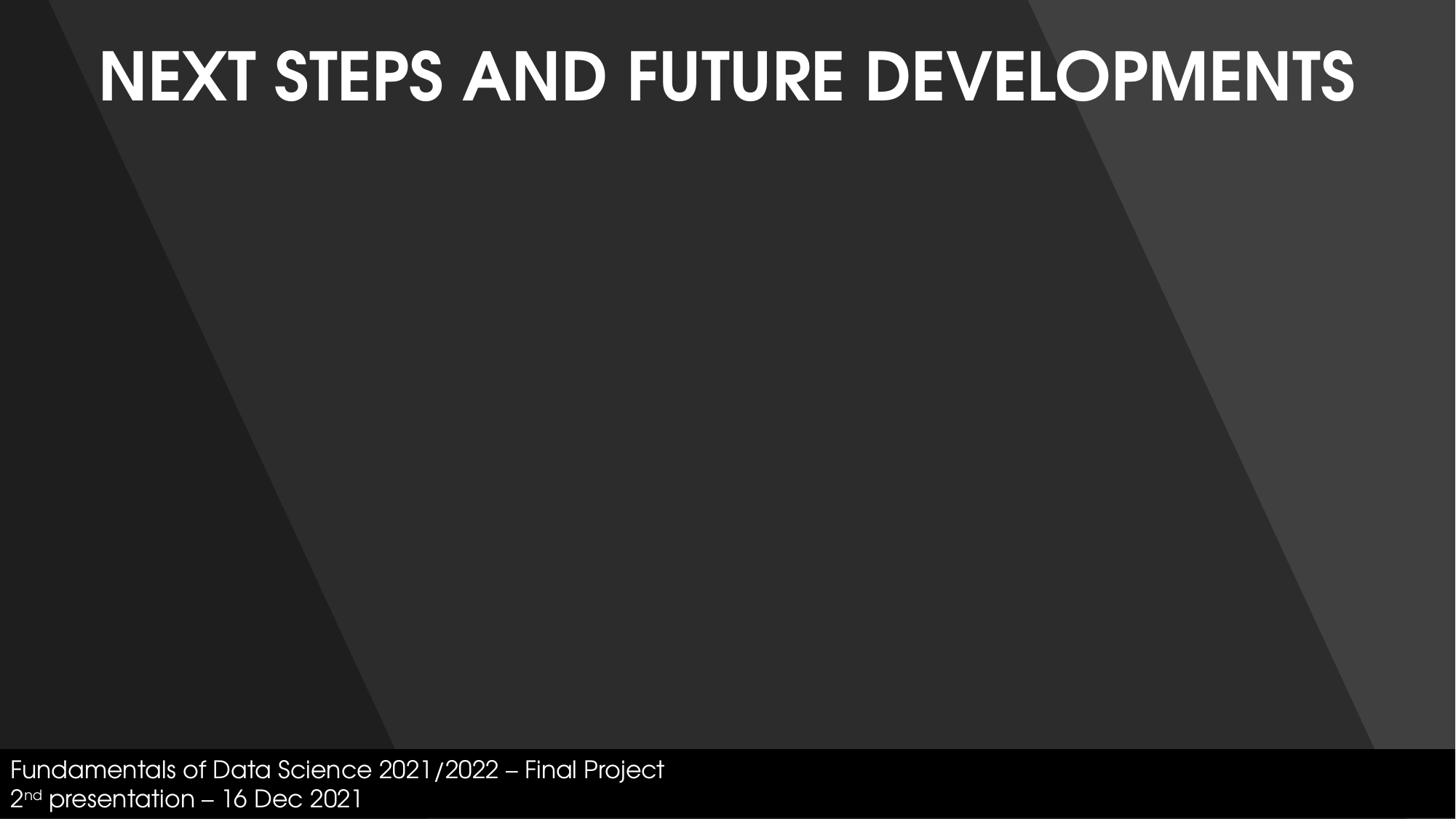

NEXT STEPS AND FUTURE DEVELOPMENTS

Fundamentals of Data Science 2021/2022 – Final Project
2nd presentation – 16 Dec 2021